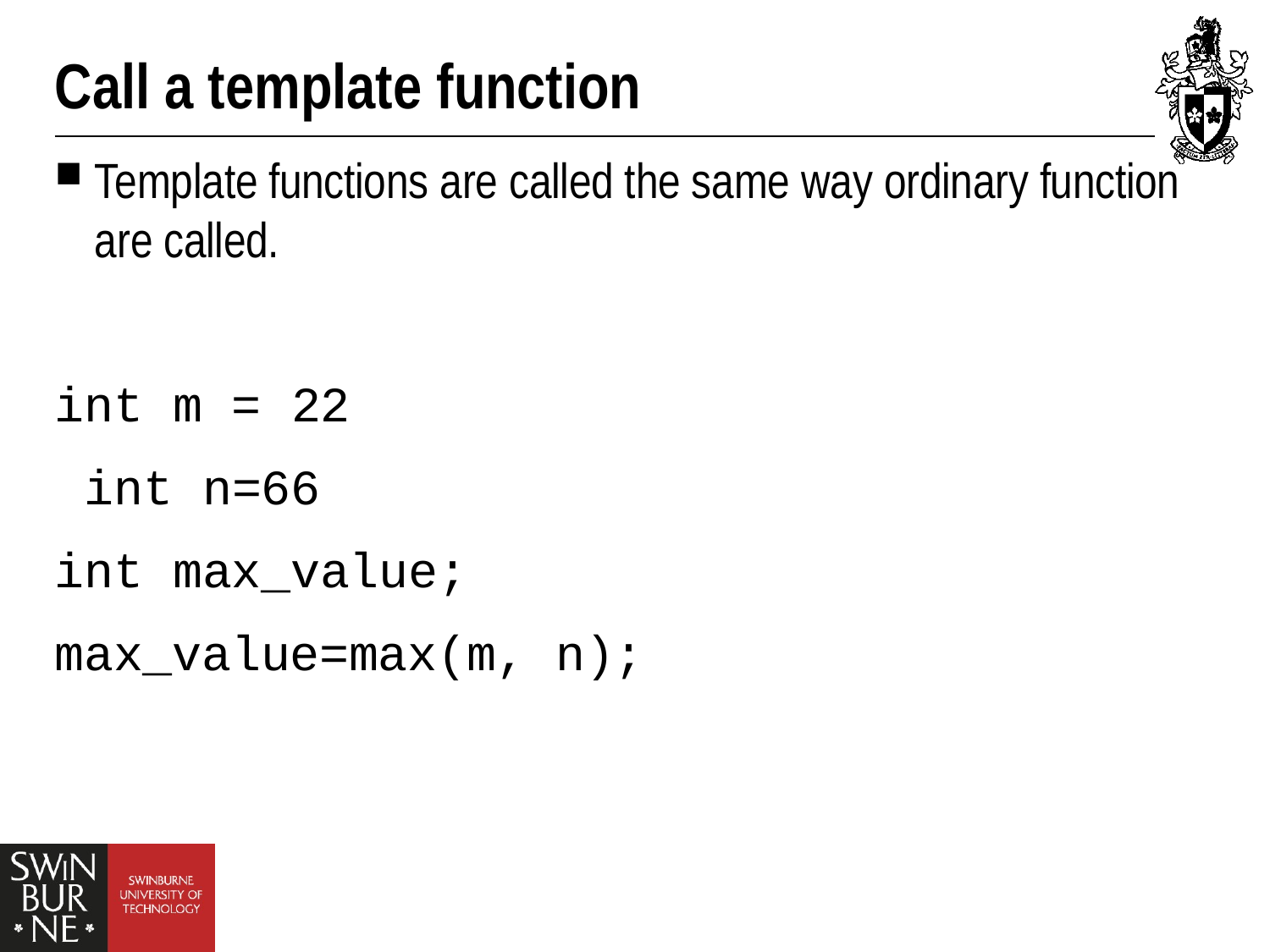

# Call a template function
Template functions are called the same way ordinary function are called.

int m = 22  int n=66
int max_value;  max_value=max(m, n);